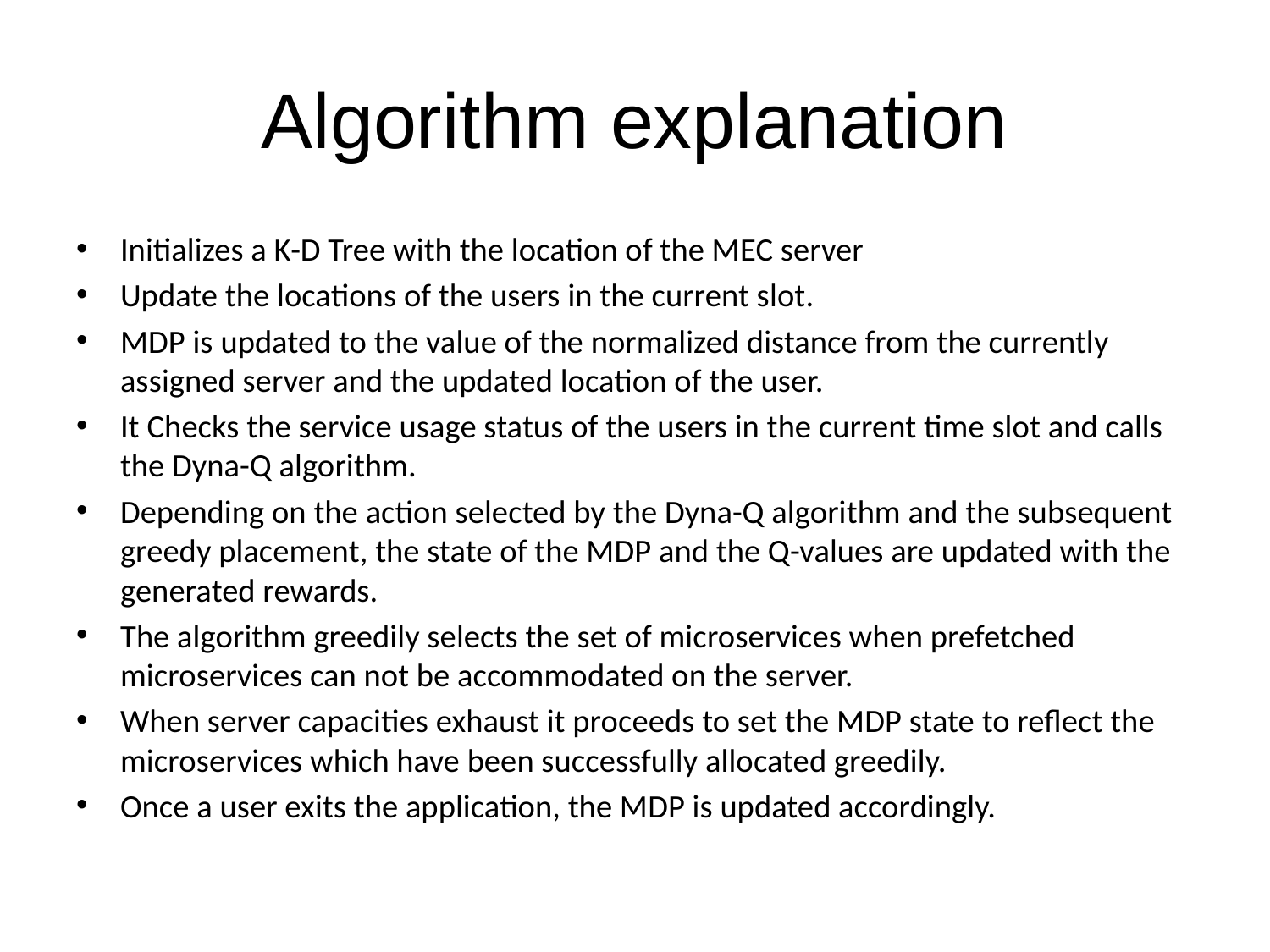

# Algorithm explanation
Initializes a K-D Tree with the location of the MEC server
Update the locations of the users in the current slot.
MDP is updated to the value of the normalized distance from the currently assigned server and the updated location of the user.
It Checks the service usage status of the users in the current time slot and calls the Dyna-Q algorithm.
Depending on the action selected by the Dyna-Q algorithm and the subsequent greedy placement, the state of the MDP and the Q-values are updated with the generated rewards.
The algorithm greedily selects the set of microservices when prefetched microservices can not be accommodated on the server.
When server capacities exhaust it proceeds to set the MDP state to reflect the microservices which have been successfully allocated greedily.
Once a user exits the application, the MDP is updated accordingly.